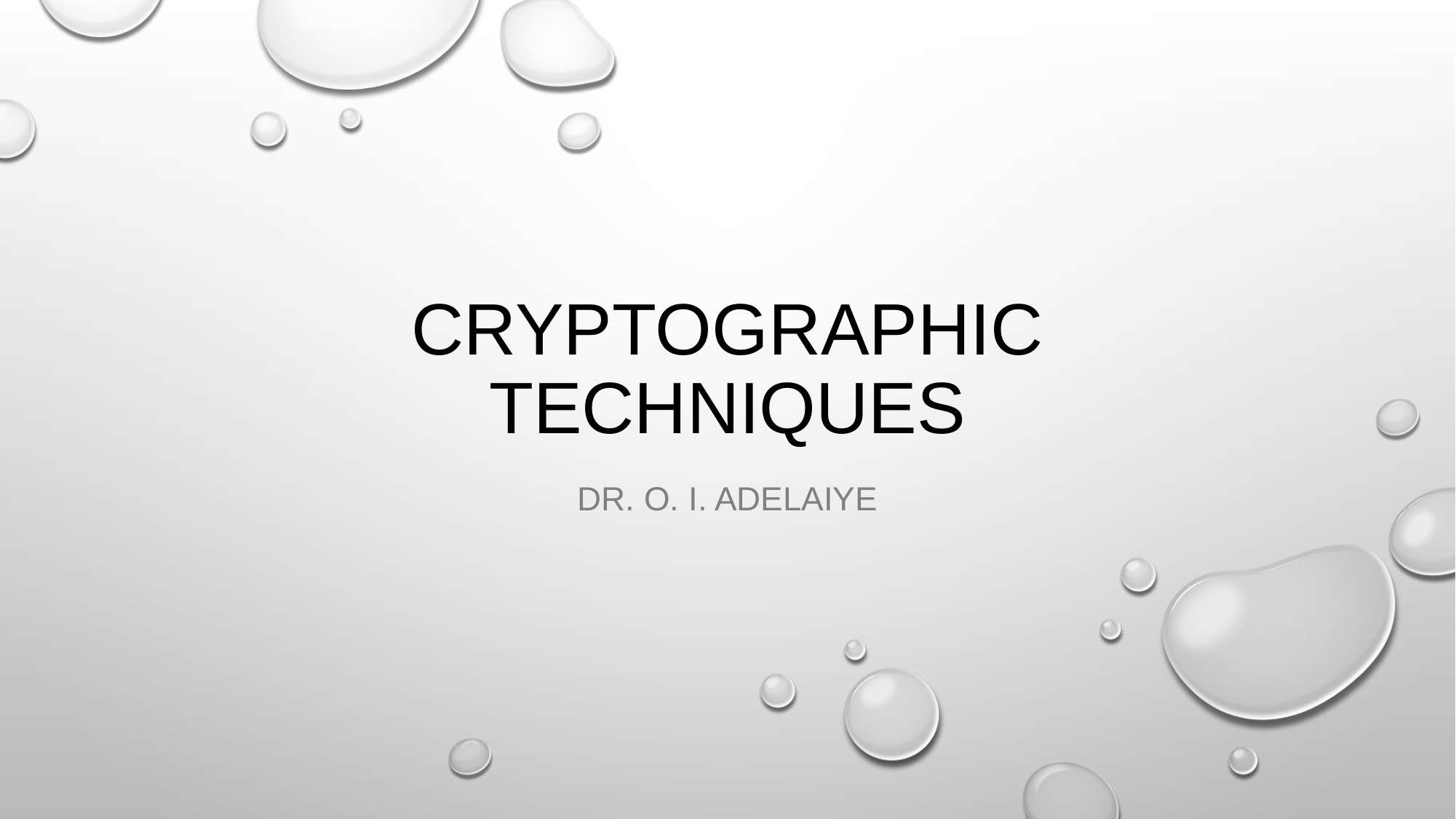

# Cryptographic techniques
Dr. o. I. Adelaiye